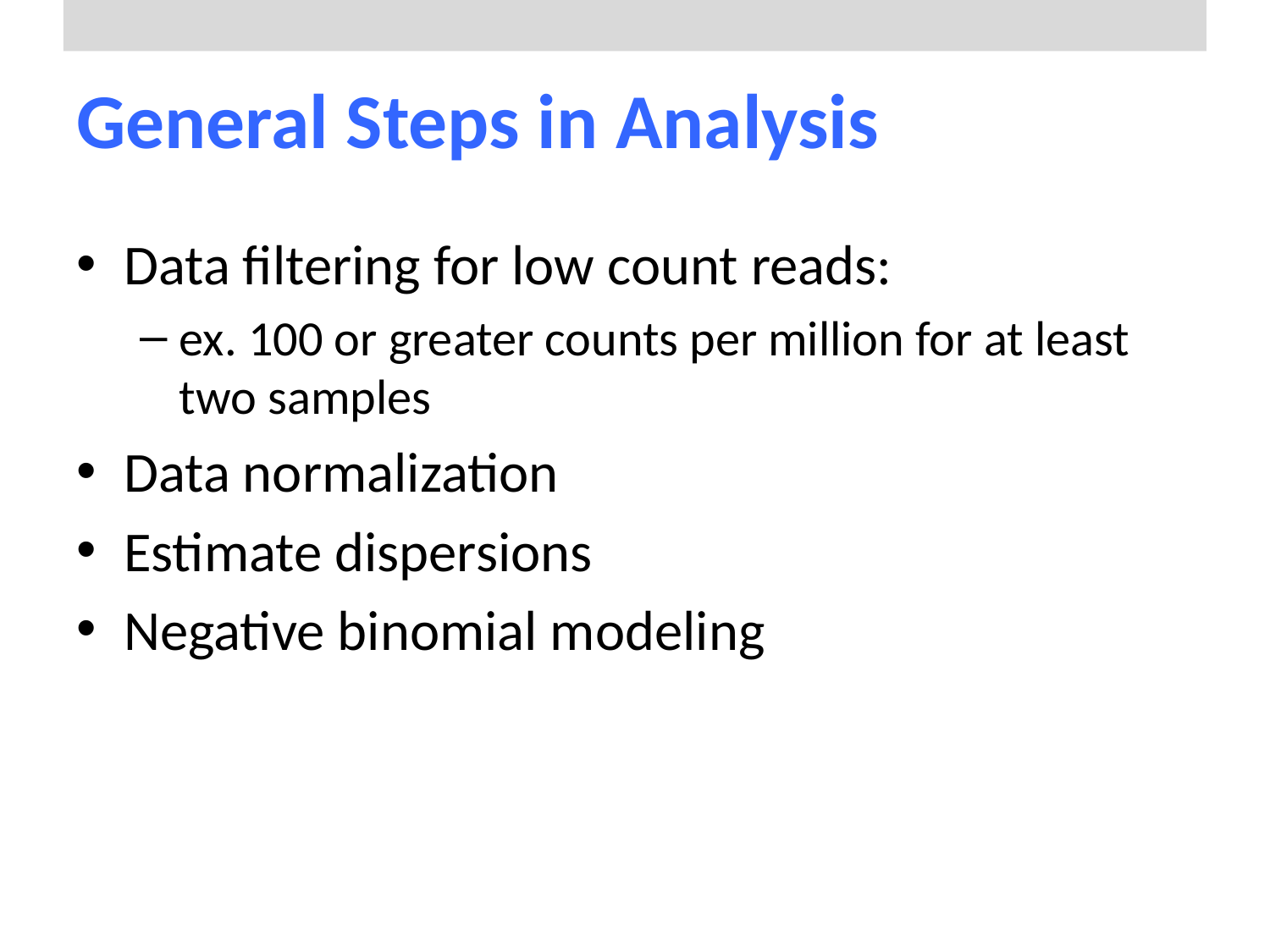

# General Steps in Analysis
Data filtering for low count reads:
ex. 100 or greater counts per million for at least two samples
Data normalization
Estimate dispersions
Negative binomial modeling